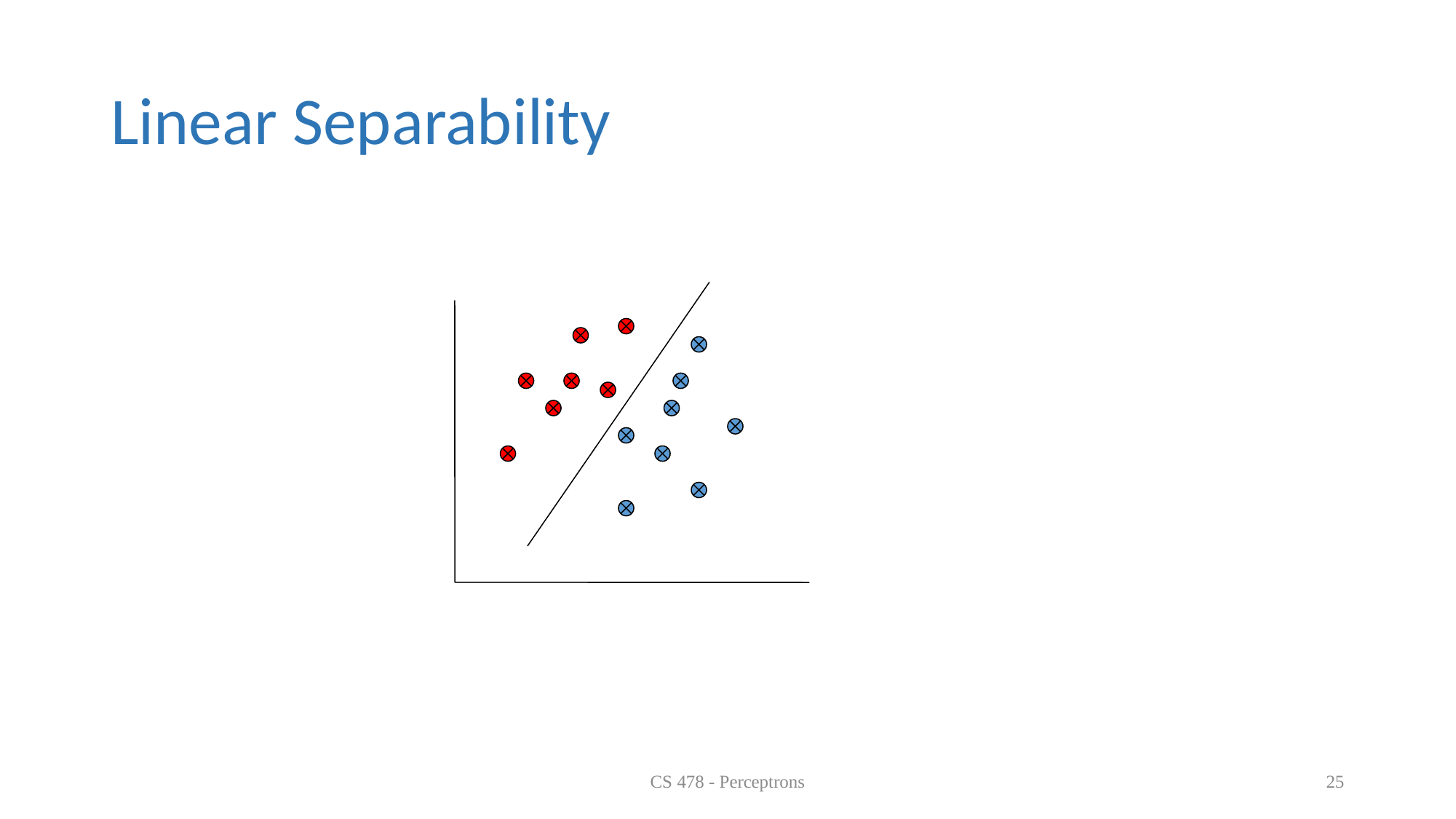

# Linear Separability

CS 478 - Perceptrons
25